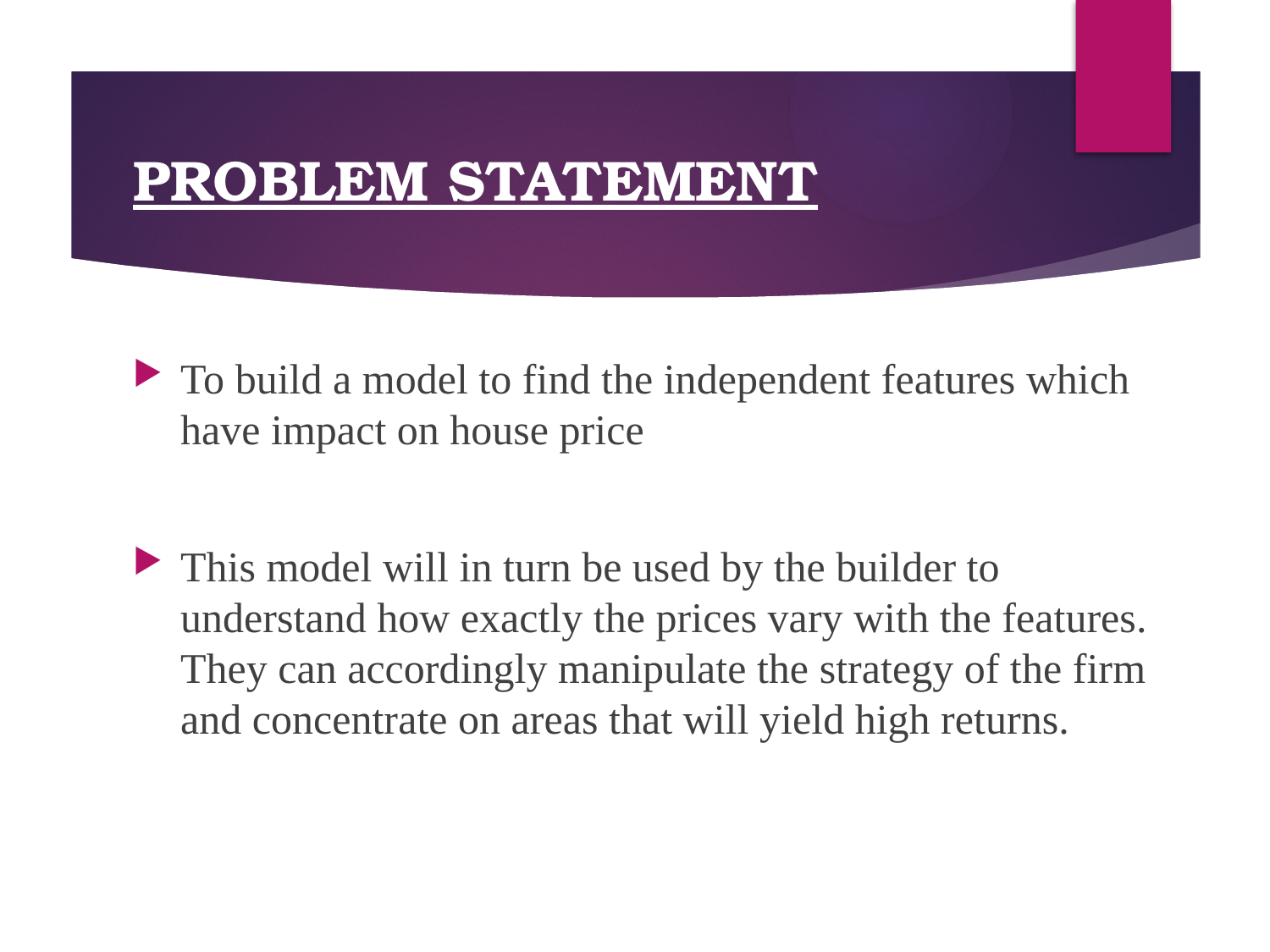

# PROBLEM STATEMENT
To build a model to find the independent features which have impact on house price

This model will in turn be used by the builder to understand how exactly the prices vary with the features. They can accordingly manipulate the strategy of the firm and concentrate on areas that will yield high returns.